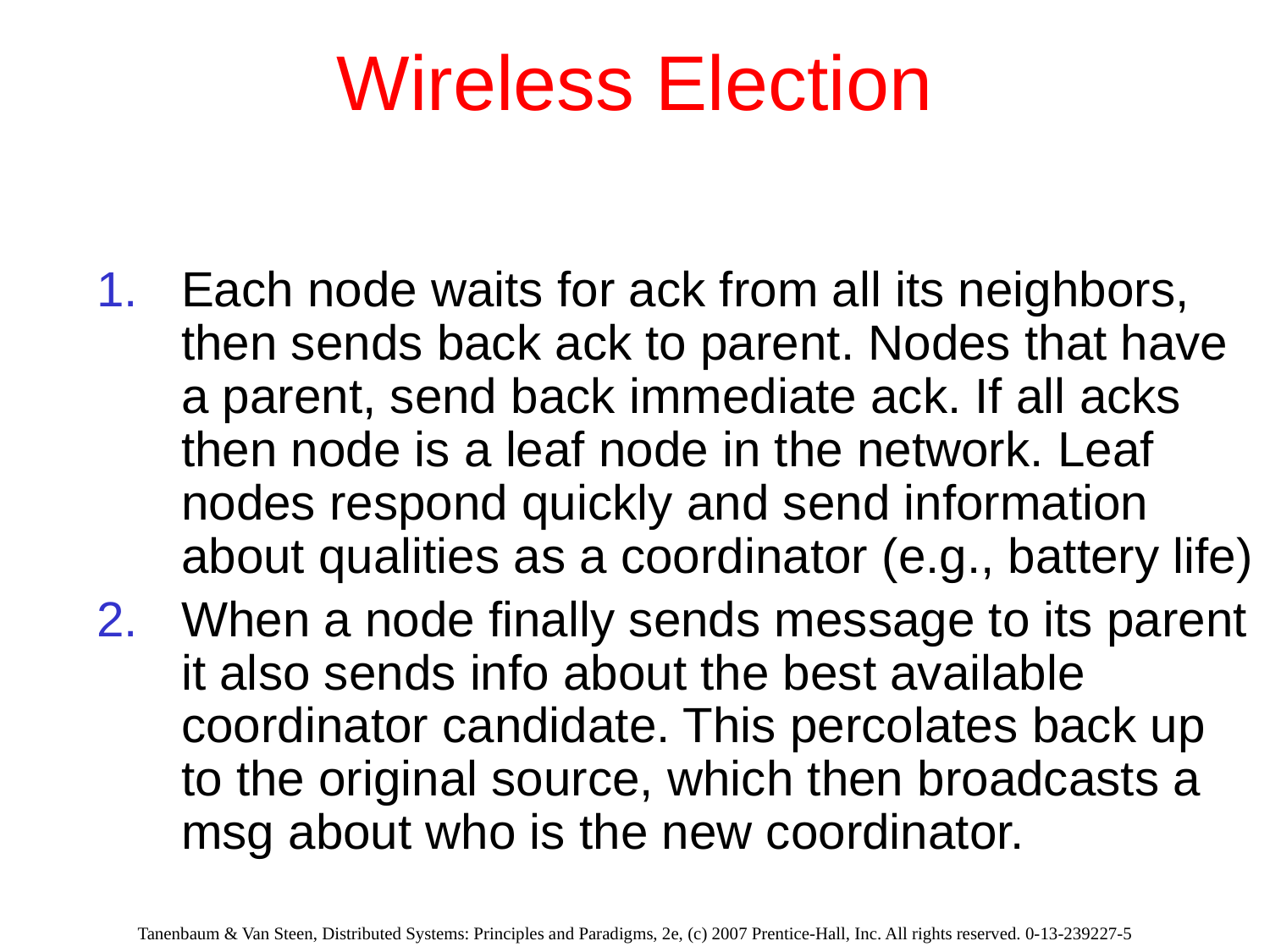

# Wireless Election

Each node waits for ack from all its neighbors, then sends back ack to parent. Nodes that have a parent, send back immediate ack. If all acks then node is a leaf node in the network. Leaf nodes respond quickly and send information about qualities as a coordinator (e.g., battery life)
When a node finally sends message to its parent it also sends info about the best available coordinator candidate. This percolates back up to the original source, which then broadcasts a msg about who is the new coordinator.

Tanenbaum & Van Steen, Distributed Systems: Principles and Paradigms, 2e, (c) 2007 Prentice-Hall, Inc. All rights reserved. 0-13-239227-5